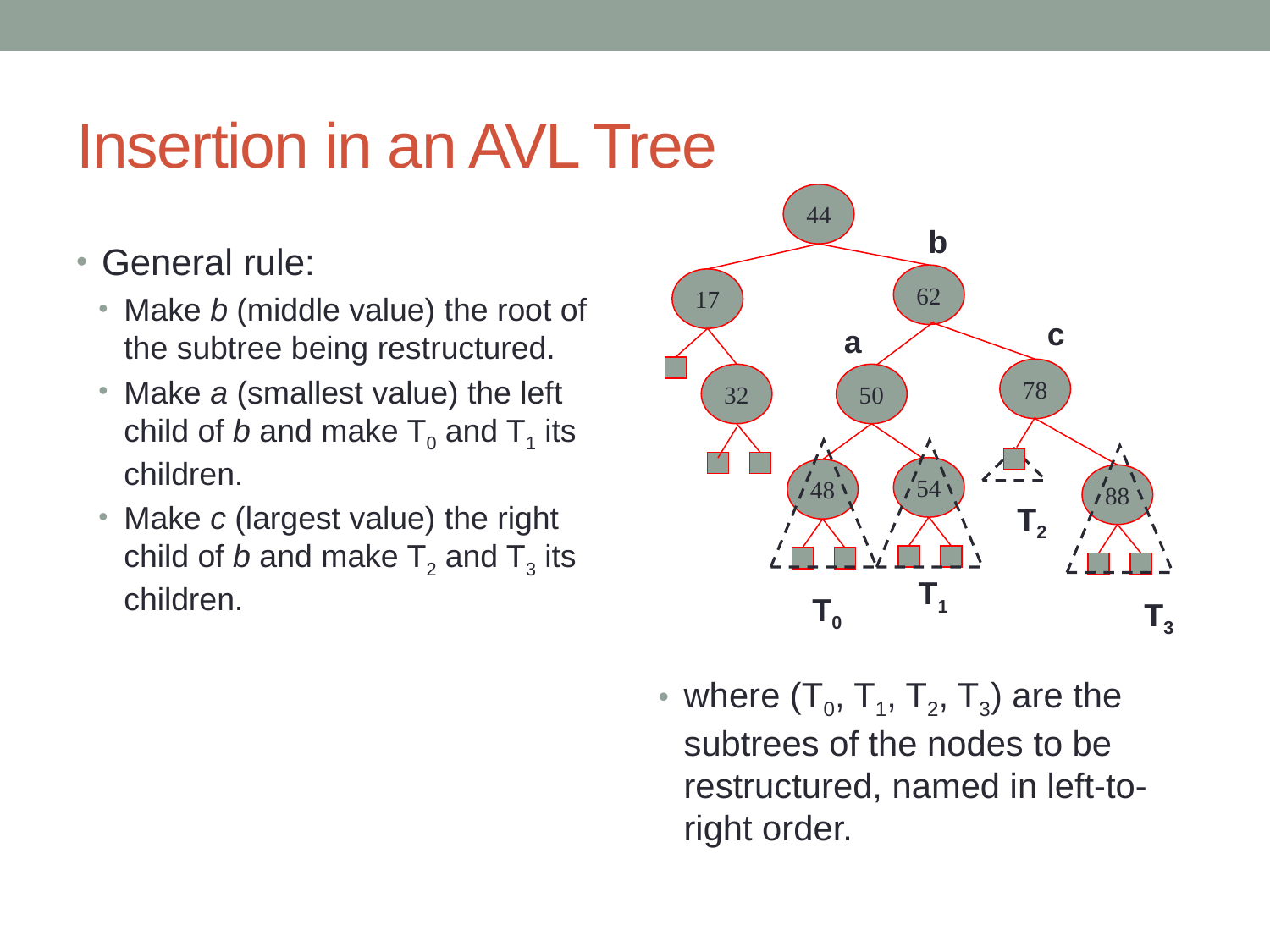

# Insertion in an AVL Tree
44
b
General rule:
Make b (middle value) the root of the subtree being restructured.
Make a (smallest value) the left child of b and make T0 and T1 its children.
Make c (largest value) the right child of b and make T2 and T3 its children.

62
17
c
a

78
32
50

54
48
88
T2

T1
T0
T3
where (T0, T1, T2, T3) are the subtrees of the nodes to be restructured, named in left-to-right order.